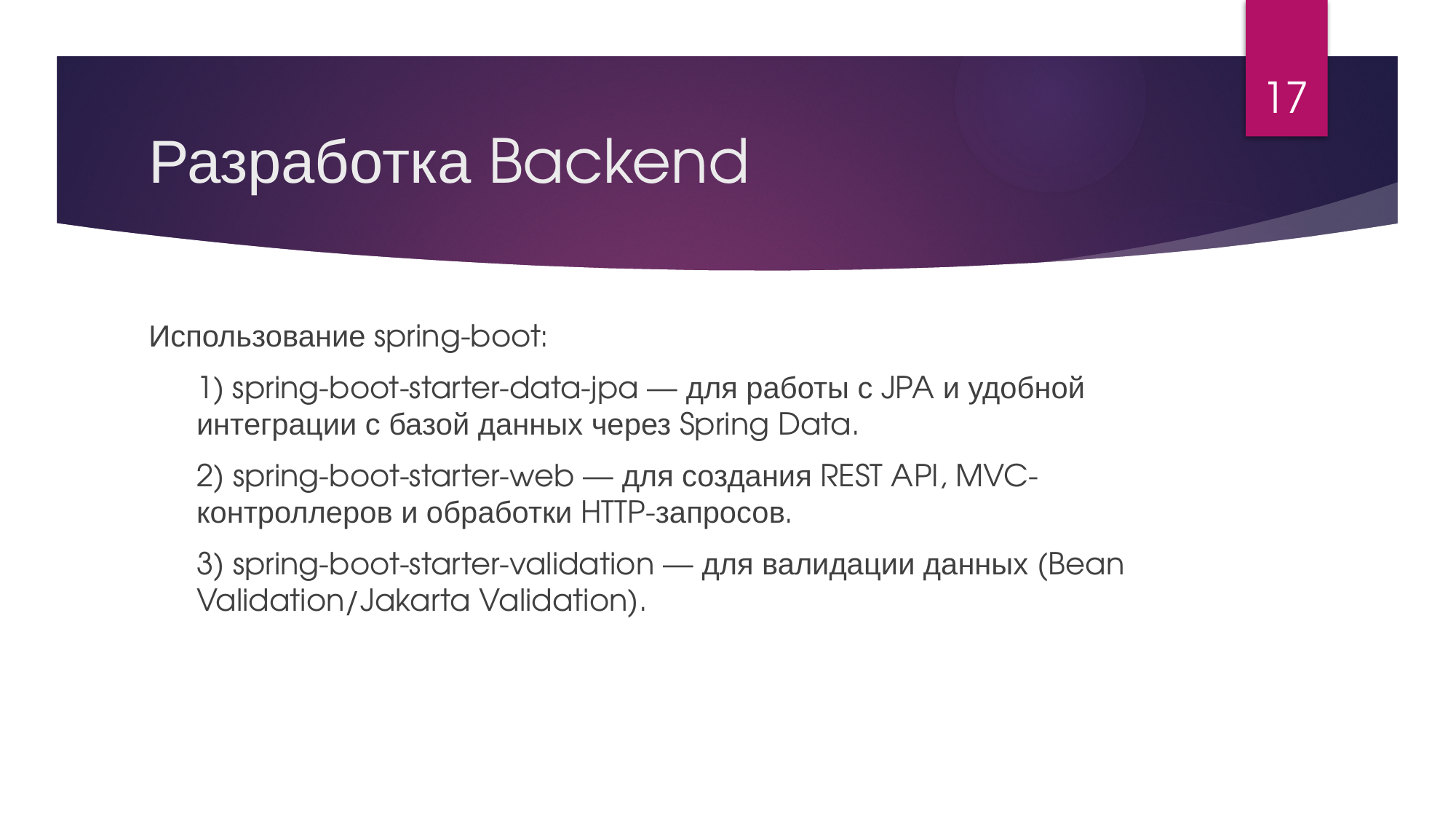

17
# Разработка Backend
Использование spring-boot:
1) spring-boot-starter-data-jpa — для работы с JPA и удобной интеграции с базой данных через Spring Data.
2) spring-boot-starter-web — для создания REST API, MVC-контроллеров и обработки HTTP-запросов.
3) spring-boot-starter-validation — для валидации данных (Bean Validation/Jakarta Validation).